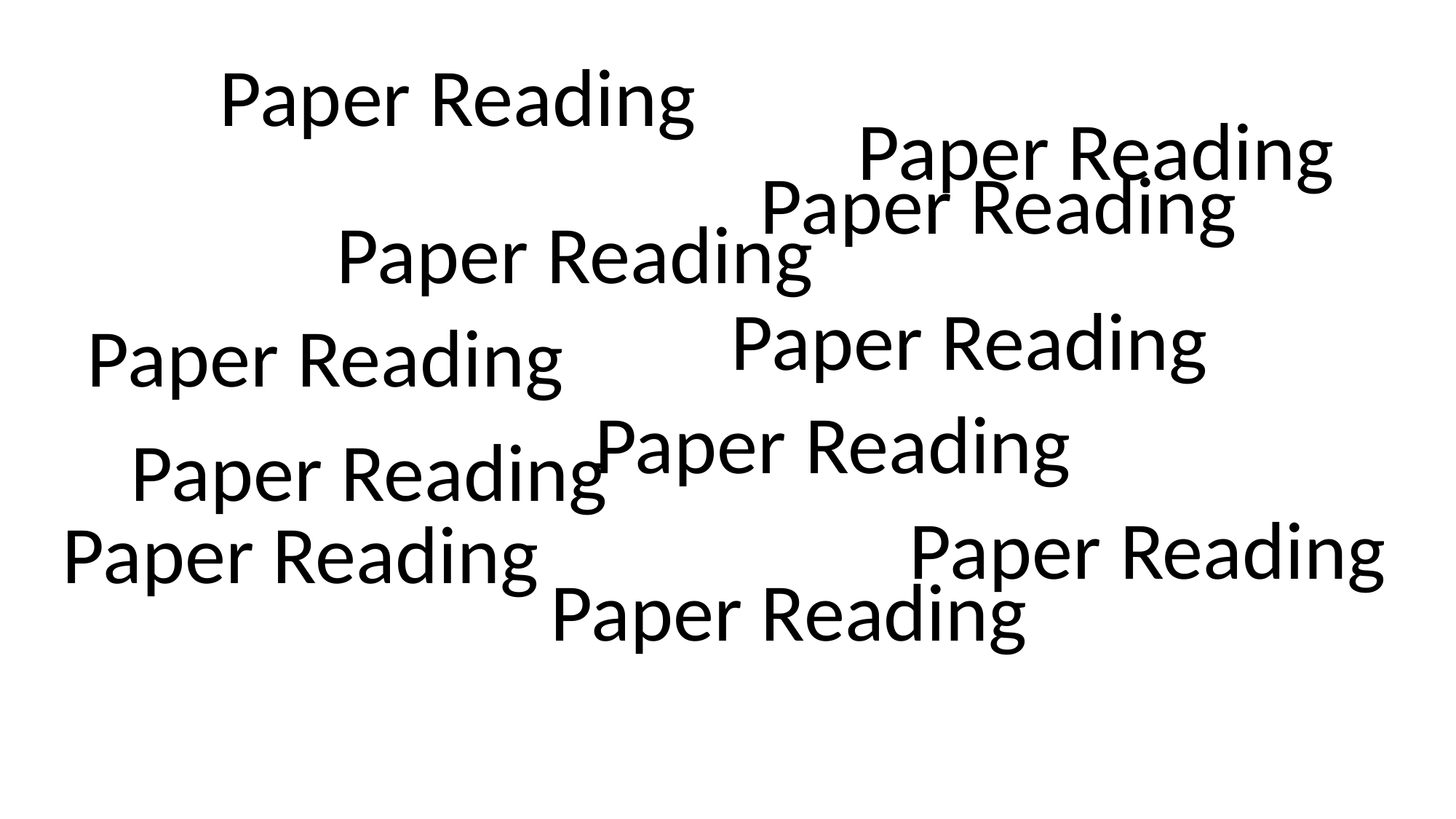

Paper Reading
Paper Reading
Paper Reading
Paper Reading
Paper Reading
Paper Reading
Paper Reading
Paper Reading
Paper Reading
Paper Reading
Paper Reading